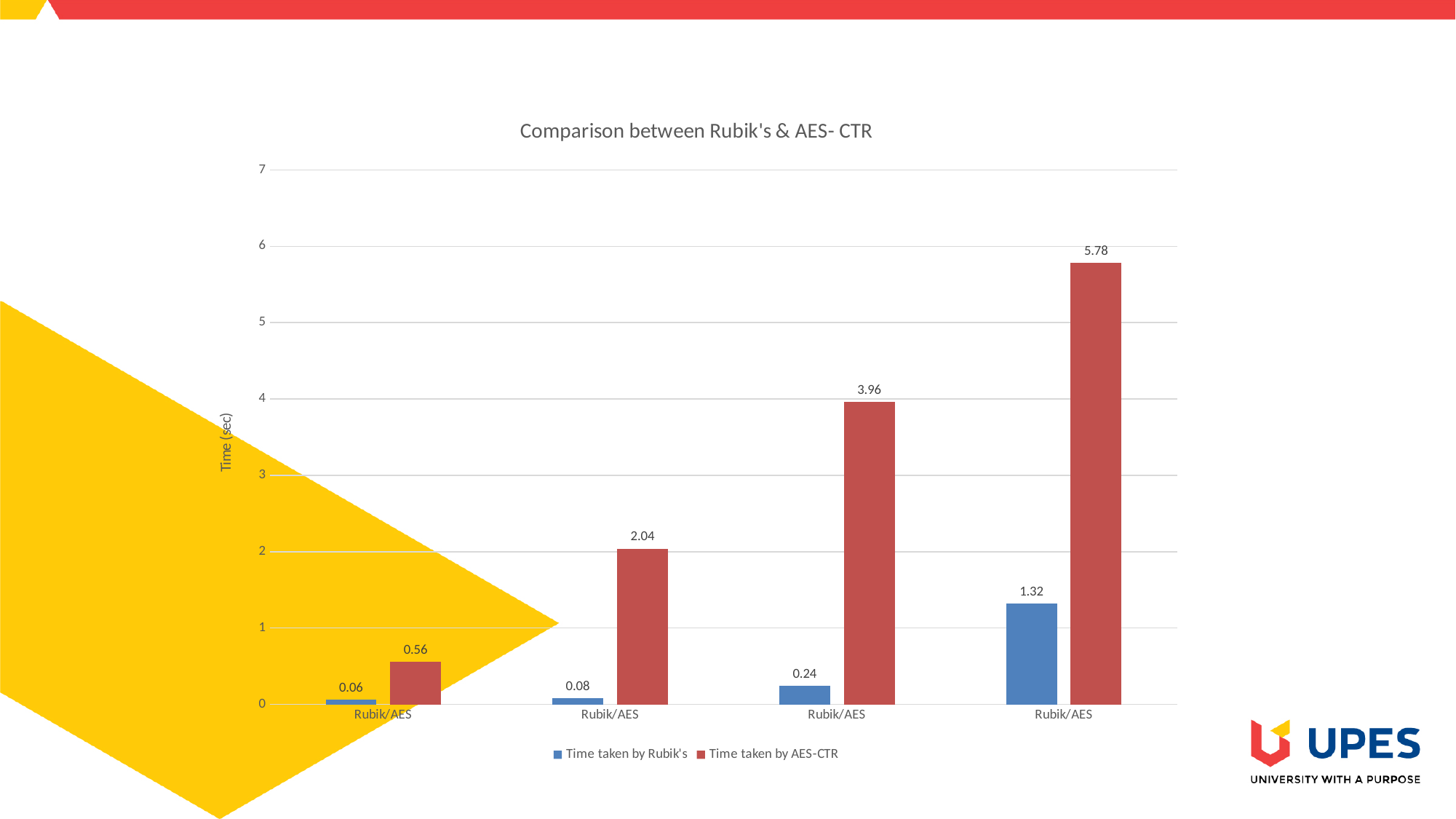

### Chart: Comparison between Rubik's & AES- CTR

| Category | Time taken by Rubik's | Time taken by AES-CTR |
|---|---|---|
| Rubik/AES | 0.06 | 0.56 |
| Rubik/AES | 0.08 | 2.04 |
| Rubik/AES | 0.24 | 3.96 |
| Rubik/AES | 1.32 | 5.78 |